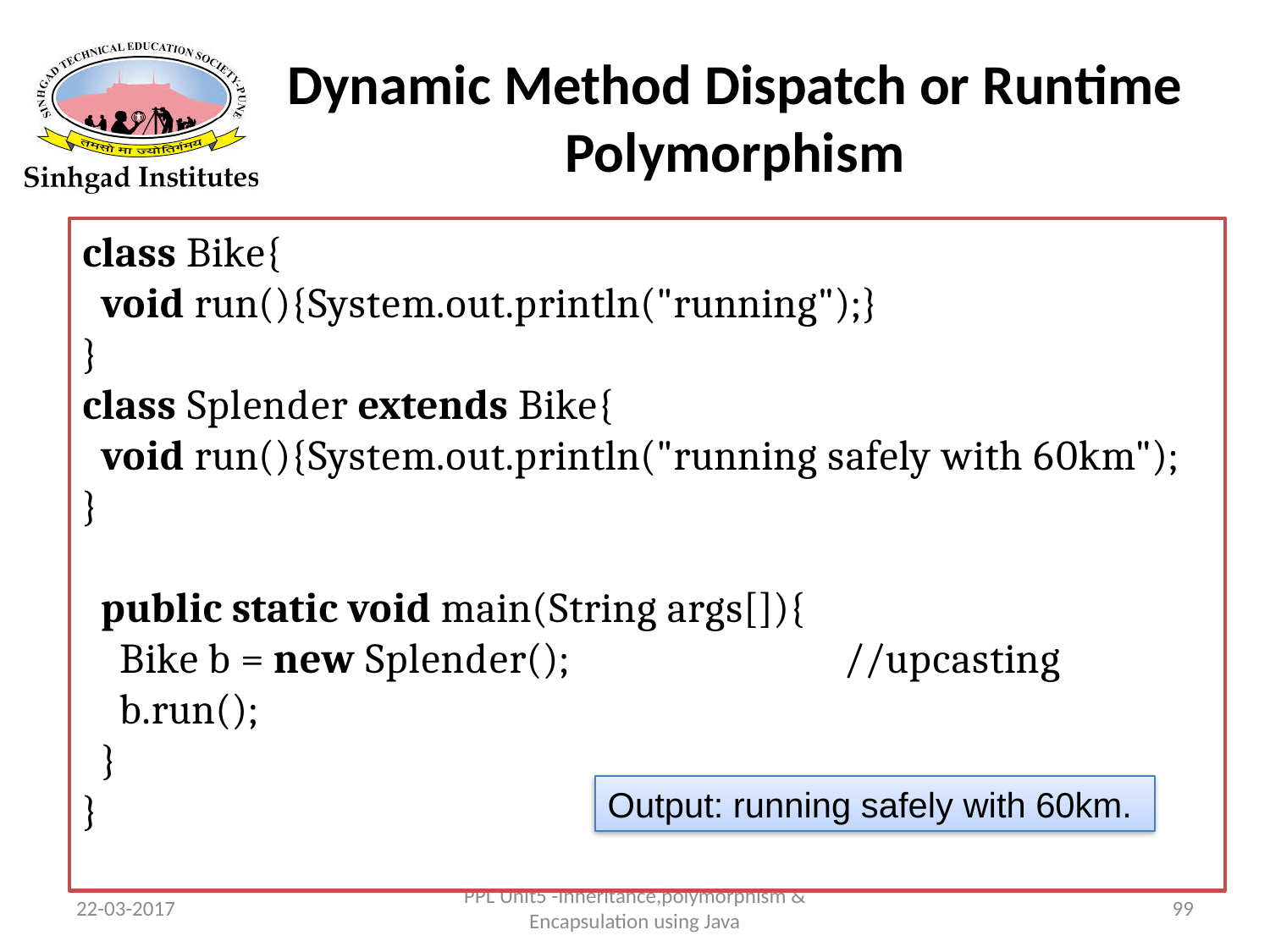

# Dynamic Method Dispatch or Runtime Polymorphism
class Bike{
  void run(){System.out.println("running");}
}
class Splender extends Bike{
  void run(){System.out.println("running safely with 60km");
}

  public static void main(String args[]){
    Bike b = new Splender();			//upcasting
    b.run();
  }
}

Output: running safely with 60km.
22-03-2017
PPL Unit5 -Inheritance,polymorphism & Encapsulation using Java
99